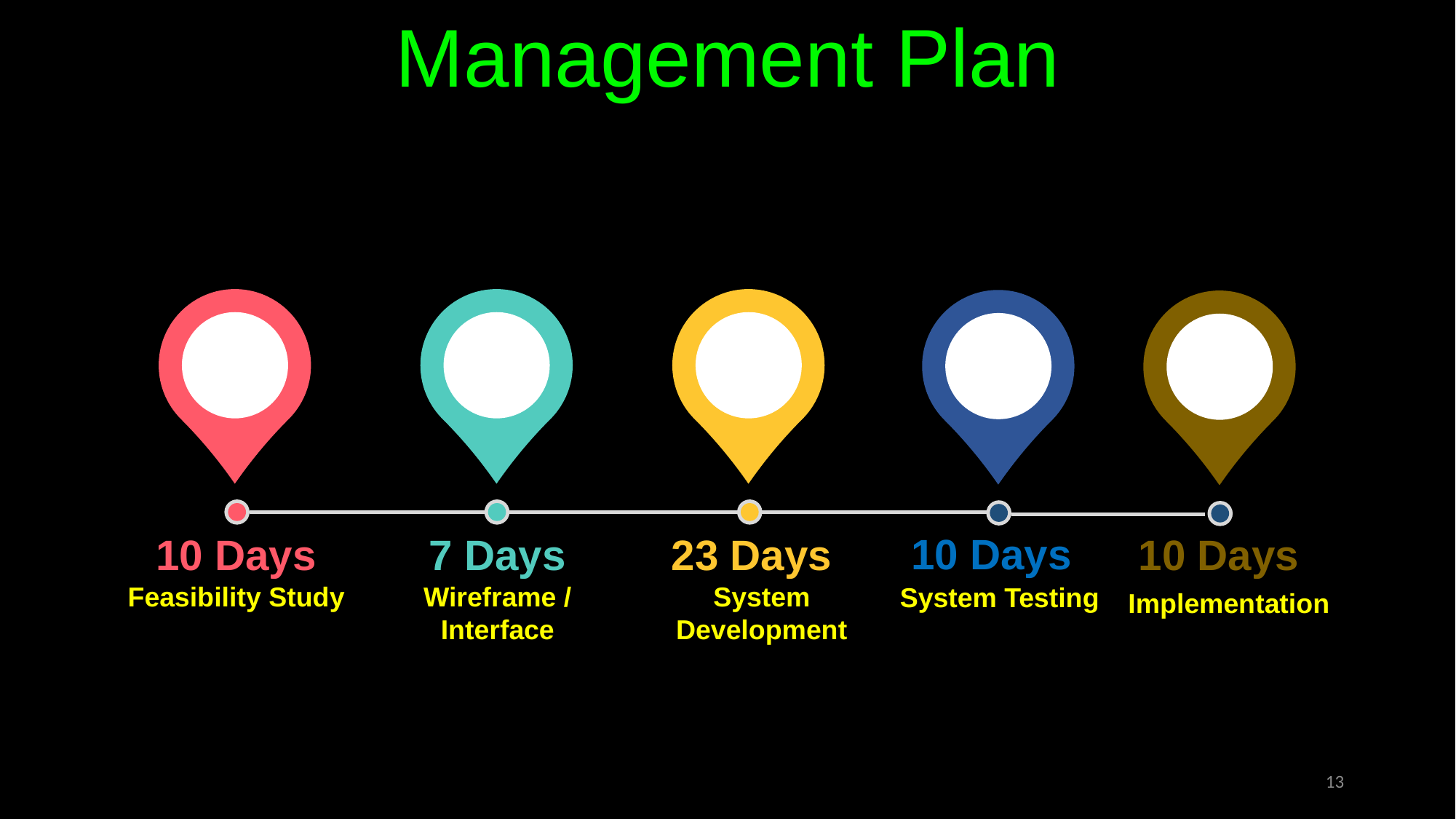

Management Plan

10 Days
10 Days
7 Days
23 Days
10 Days
Feasibility Study
Wireframe / Interface
System Development
System Testing
Implementation
13